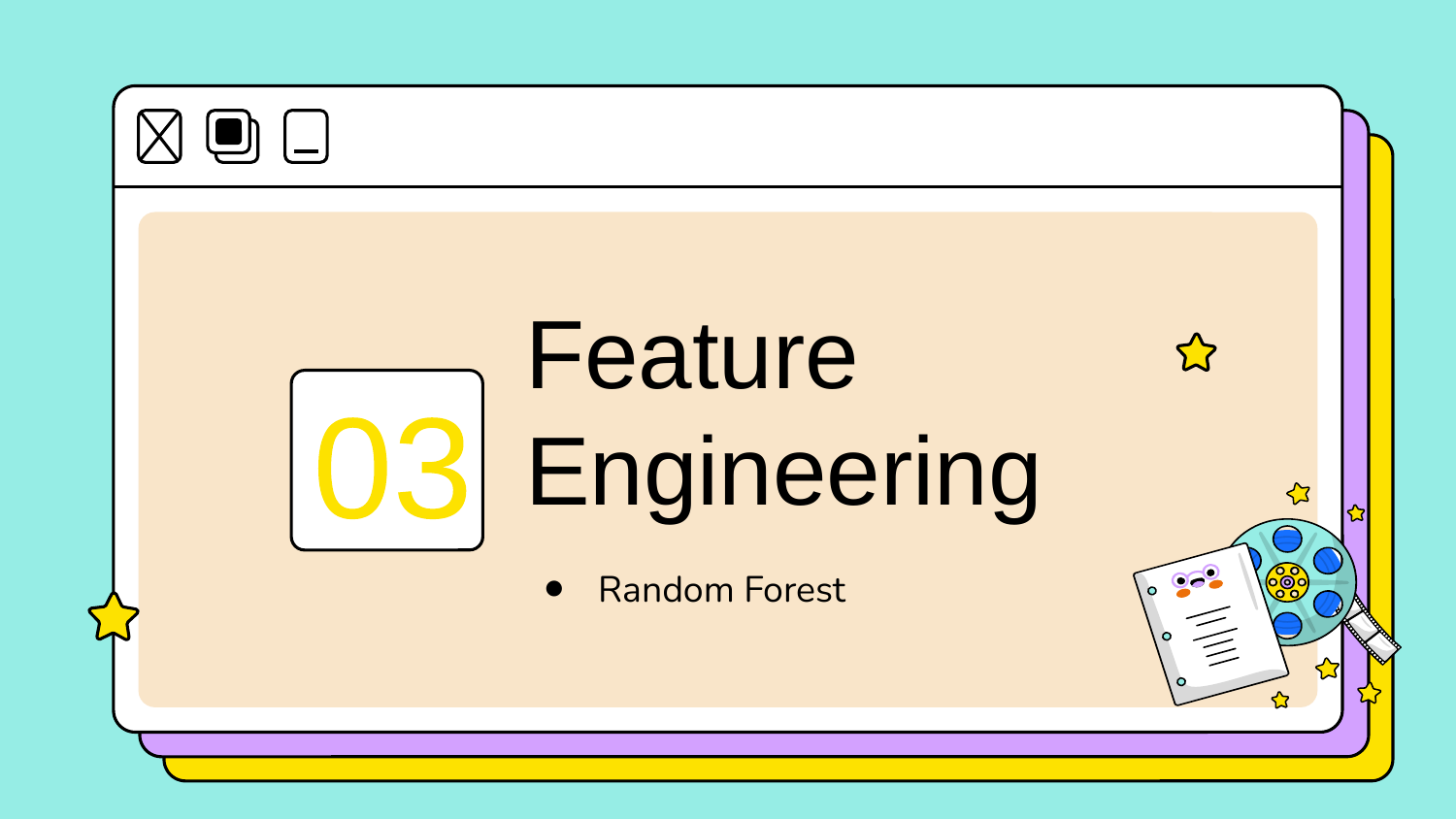

# Feature Engineering

01
03

Random Forest